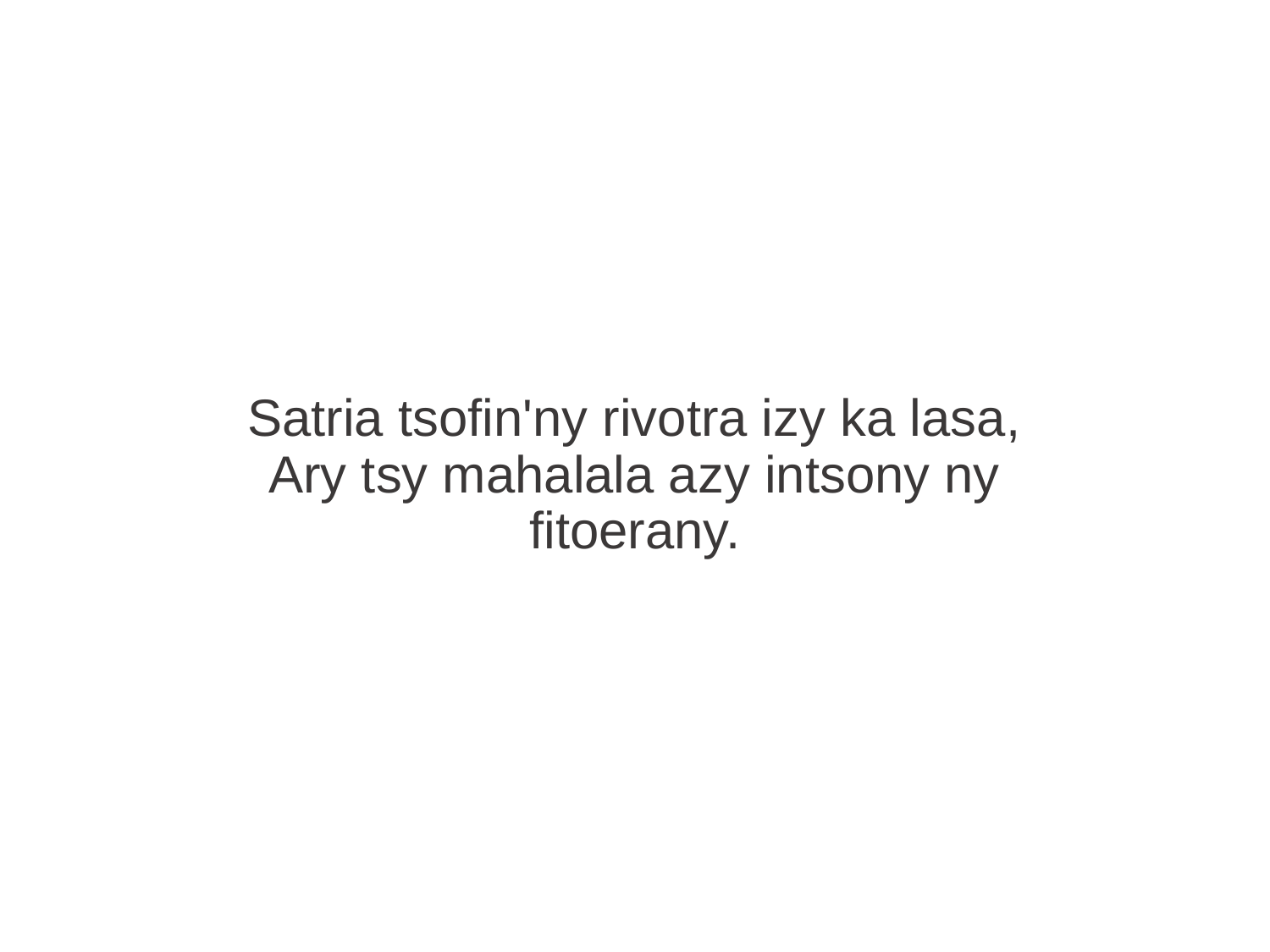

Satria tsofin'ny rivotra izy ka lasa,
Ary tsy mahalala azy intsony ny
fitoerany.